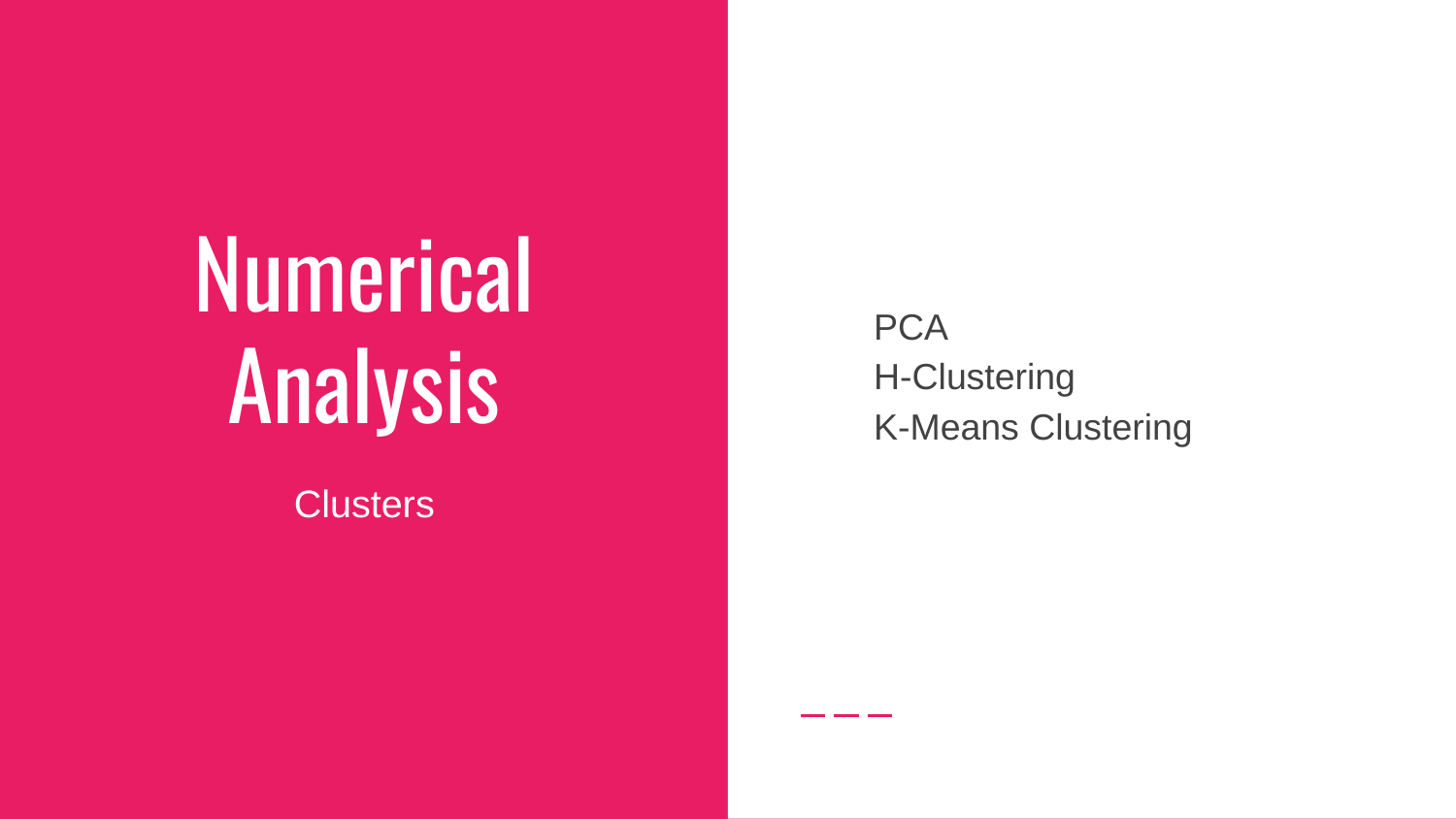

PCA
H-Clustering
K-Means Clustering

# Numerical Analysis
Clusters